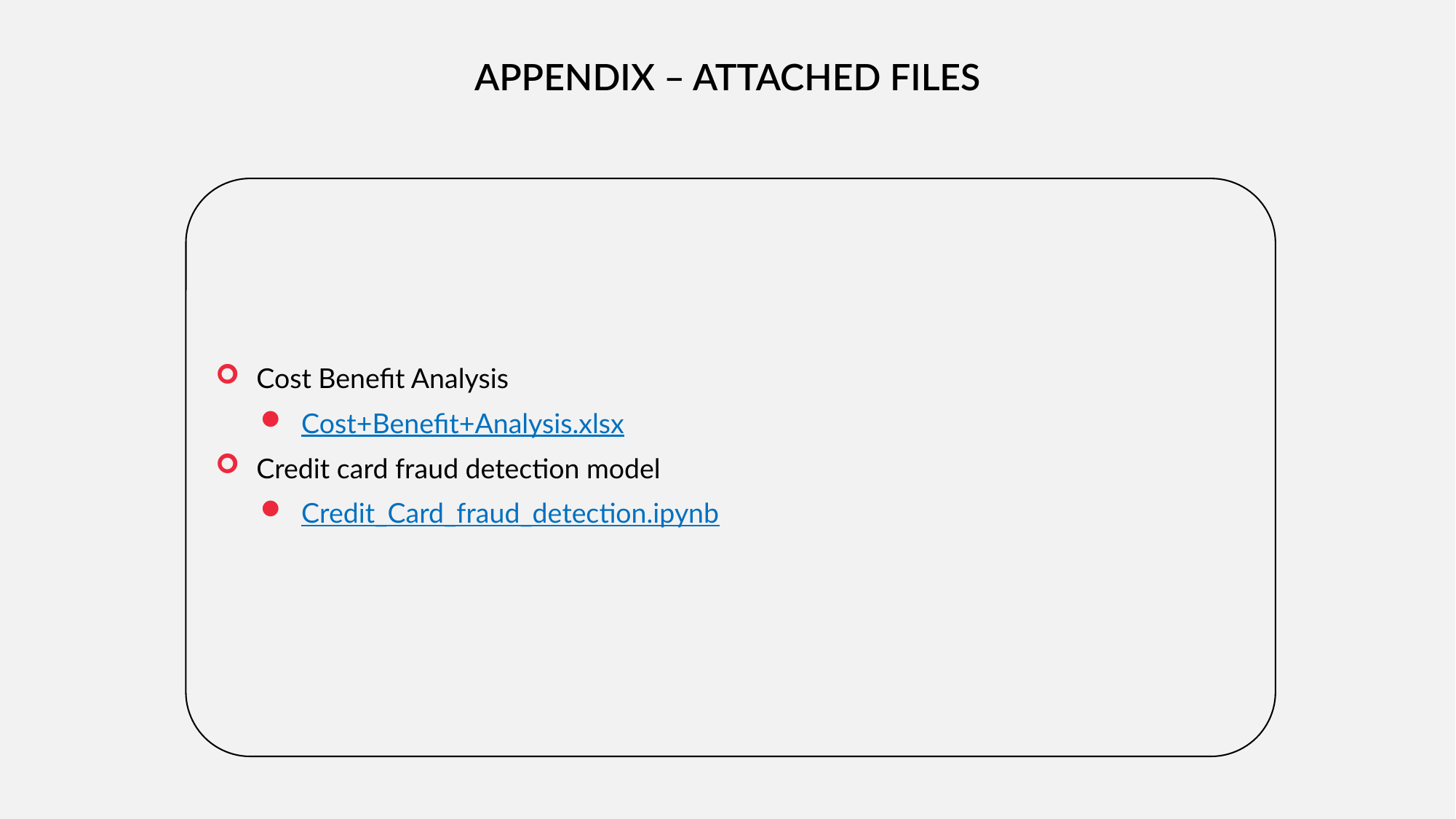

APPENDIX – ATTACHED FILES
Cost Benefit Analysis
Cost+Benefit+Analysis.xlsx
Credit card fraud detection model
Credit_Card_fraud_detection.ipynb